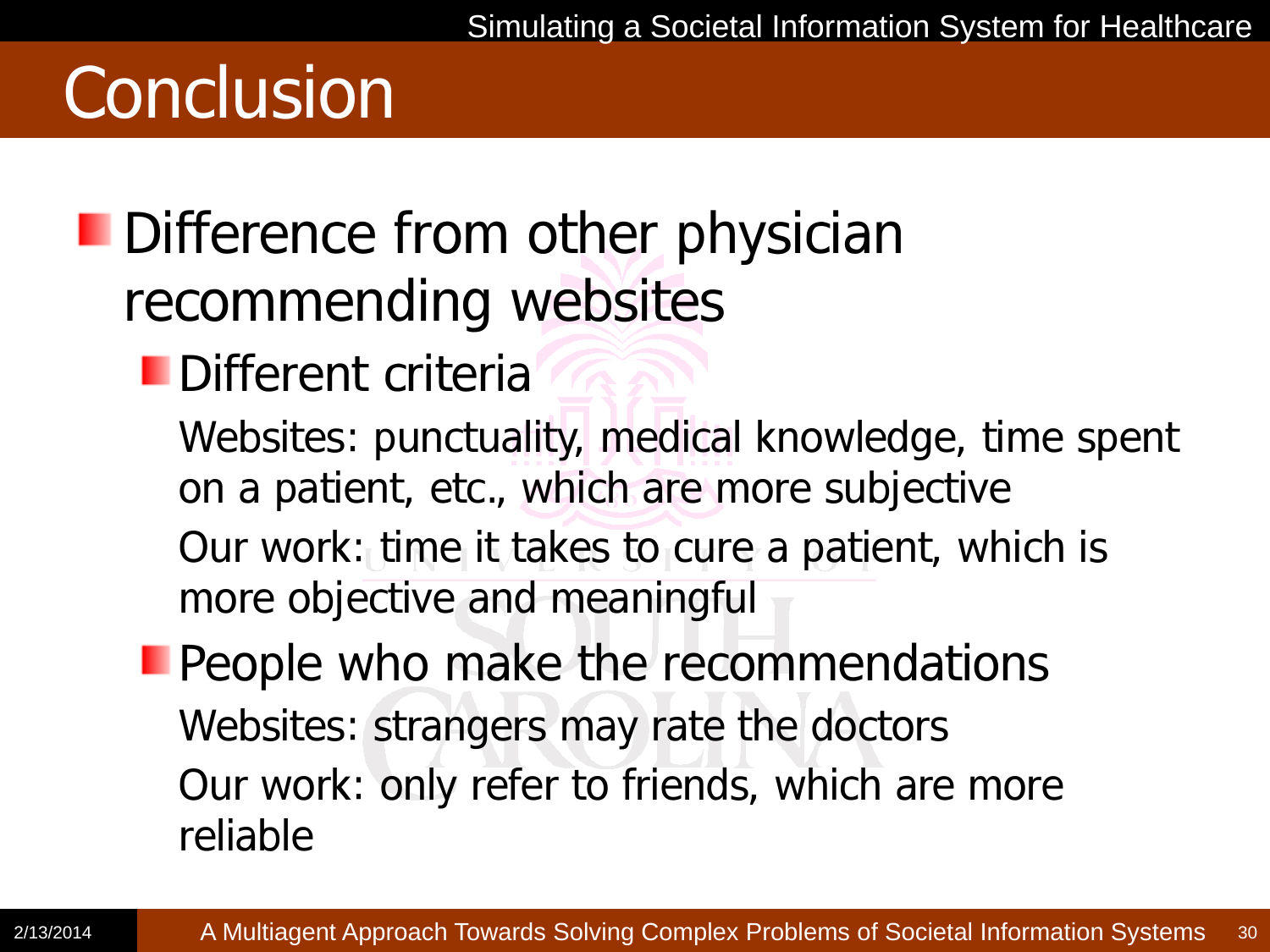

Simulating a Societal Information System for Healthcare
# Conclusion
Difference from other physician recommending websites
Different criteria
	Websites: punctuality, medical knowledge, time spent on a patient, etc., which are more subjective
	Our work: time it takes to cure a patient, which is more objective and meaningful
People who make the recommendations
	Websites: strangers may rate the doctors
	Our work: only refer to friends, which are more reliable
2/13/2014
30